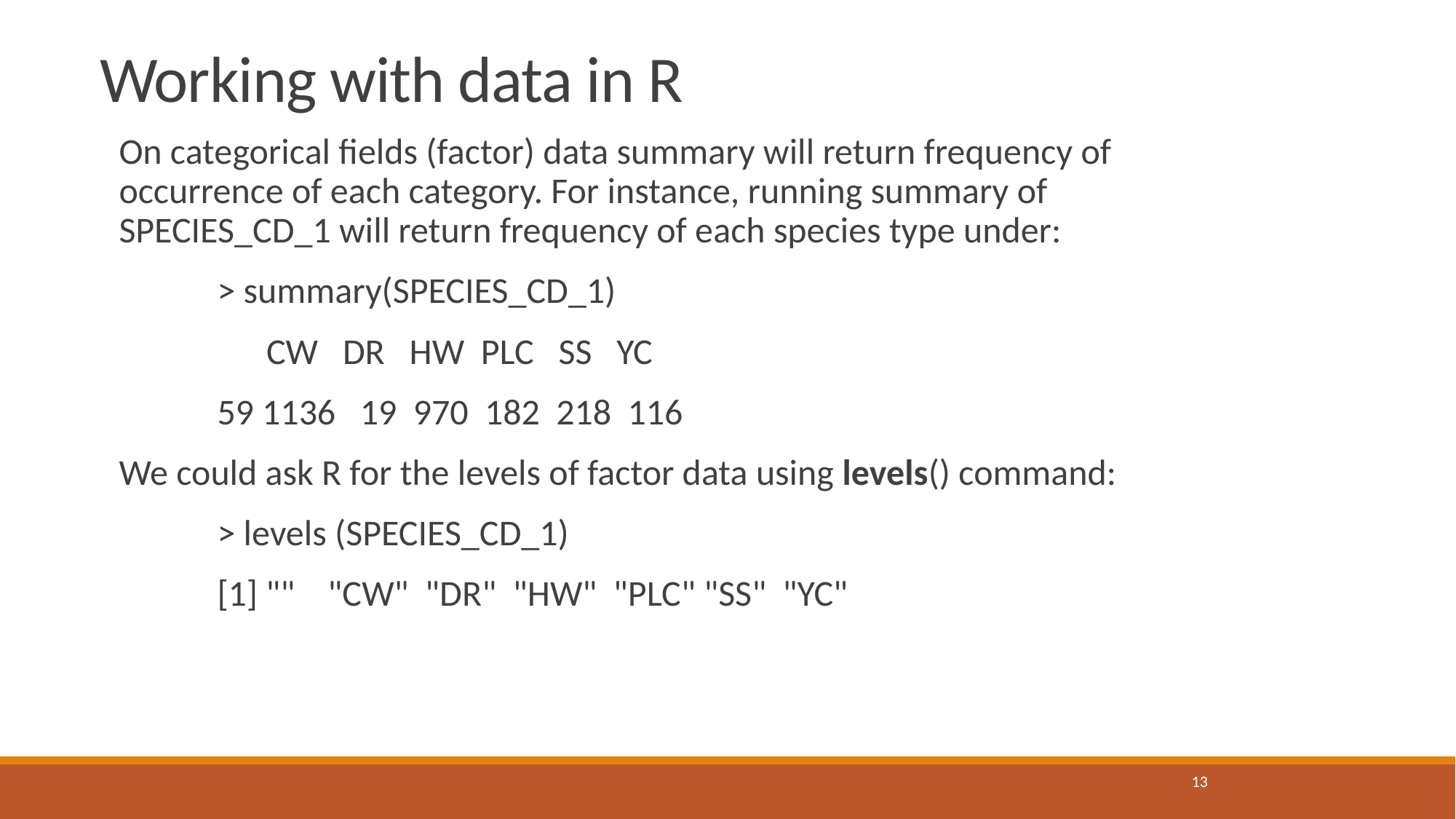

# Working with data in R
On categorical fields (factor) data summary will return frequency of occurrence of each category. For instance, running summary of SPECIES_CD_1 will return frequency of each species type under:
	> summary(SPECIES_CD_1)
	      CW   DR   HW  PLC   SS   YC
  	59 1136   19  970  182  218  116
We could ask R for the levels of factor data using levels() command:
	> levels (SPECIES_CD_1)
	[1] ""    "CW"  "DR"  "HW"  "PLC" "SS"  "YC"

13